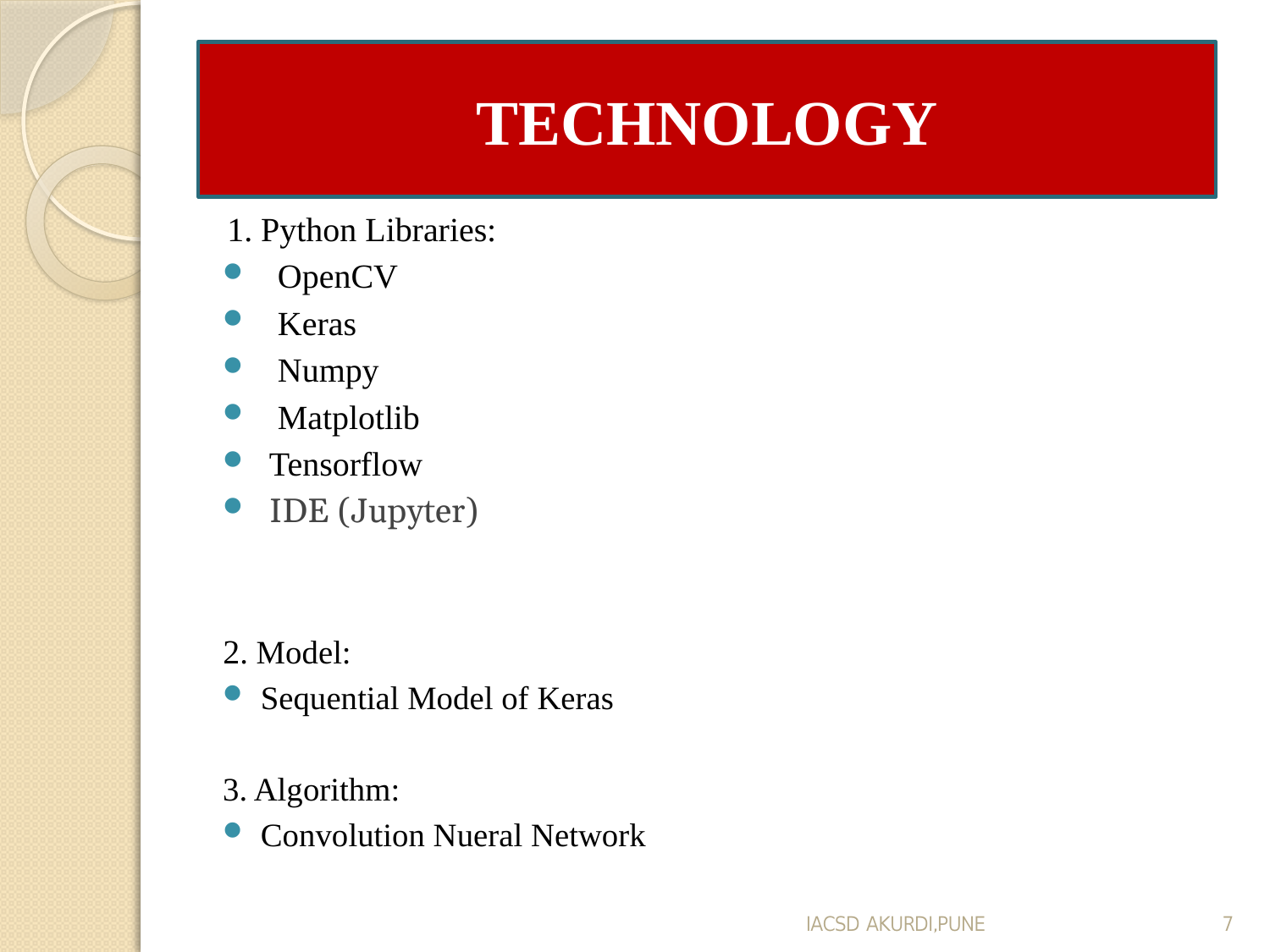

#
TECHNOLOGY
1. Python Libraries:
  OpenCV
  Keras
  Numpy
  Matplotlib
 Tensorflow
 IDE (Jupyter)

2. Model:
Sequential Model of Keras

3. Algorithm:
Convolution Nueral Network

IACSD AKURDI,PUNE
7